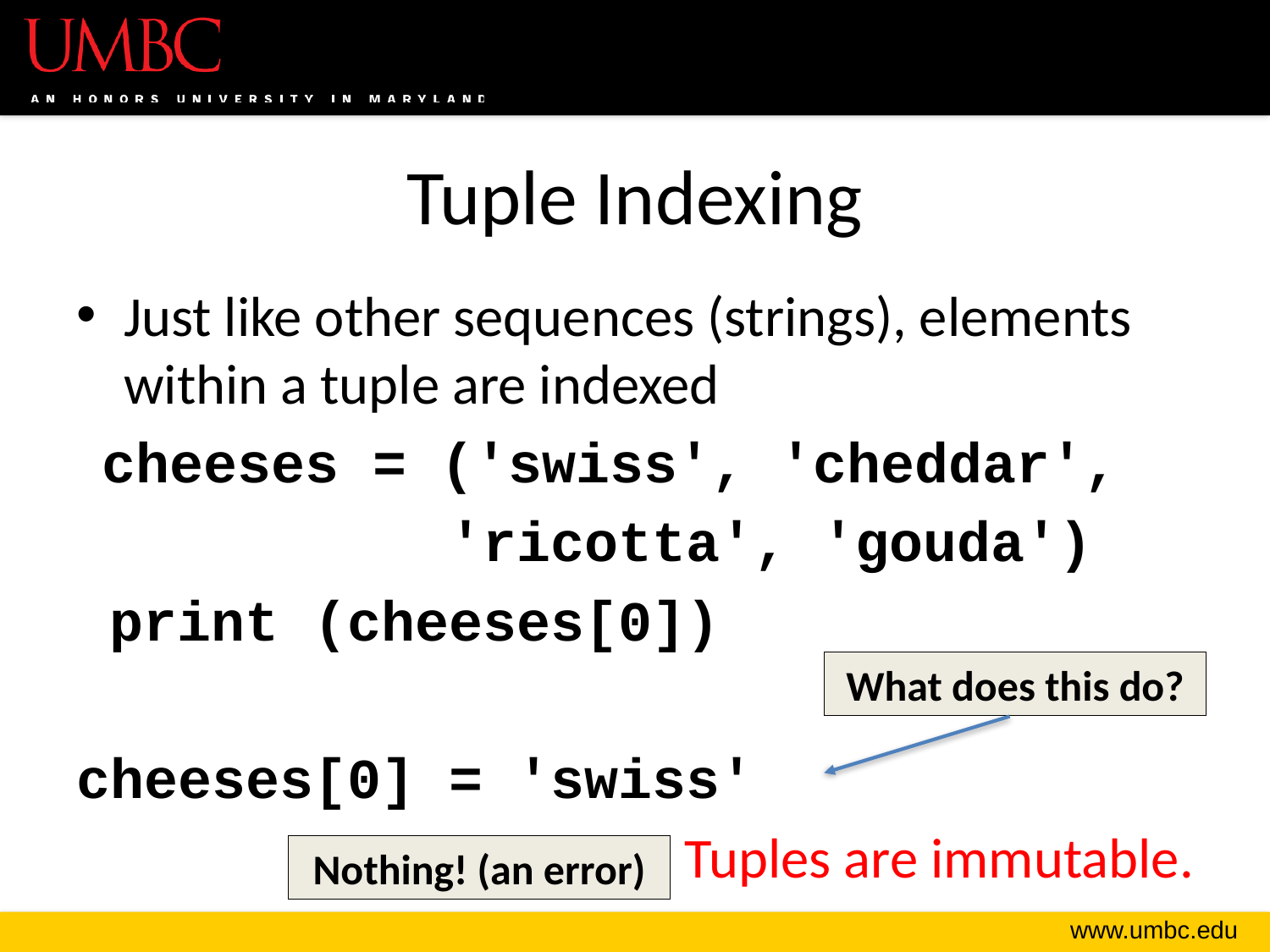

# Tuple Indexing
Just like other sequences (strings), elements within a tuple are indexed
  cheeses = ('swiss', 'cheddar',
           'ricotta', 'gouda')
 print (cheeses[0])

cheeses[0] = 'swiss'
Tuples are immutable.
What does this do?
Nothing! (an error)